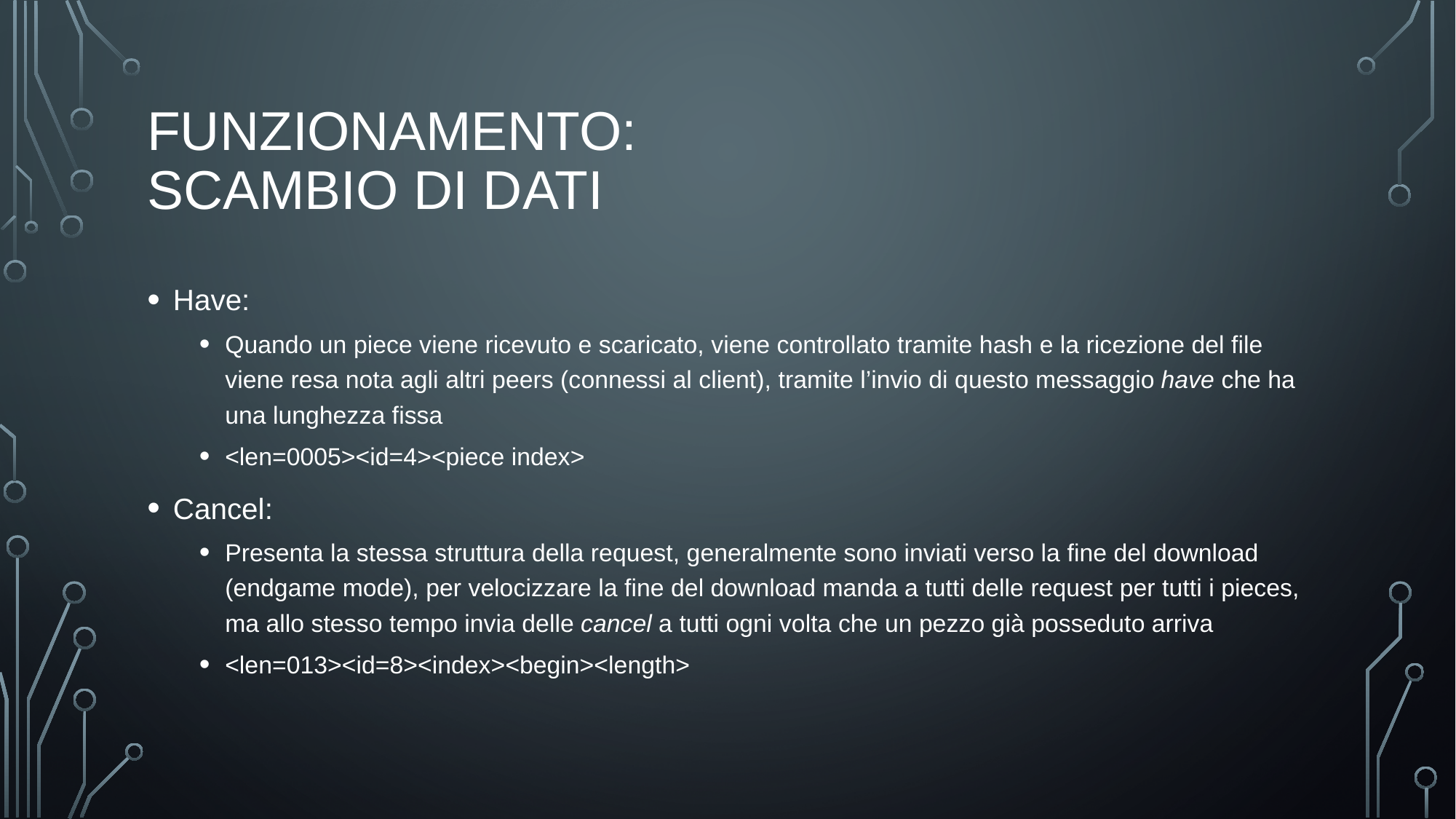

# Funzionamento: scambio di dati
Have:
Quando un piece viene ricevuto e scaricato, viene controllato tramite hash e la ricezione del file viene resa nota agli altri peers (connessi al client), tramite l’invio di questo messaggio have che ha una lunghezza fissa
<len=0005><id=4><piece index>
Cancel:
Presenta la stessa struttura della request, generalmente sono inviati verso la fine del download (endgame mode), per velocizzare la fine del download manda a tutti delle request per tutti i pieces, ma allo stesso tempo invia delle cancel a tutti ogni volta che un pezzo già posseduto arriva
<len=013><id=8><index><begin><length>